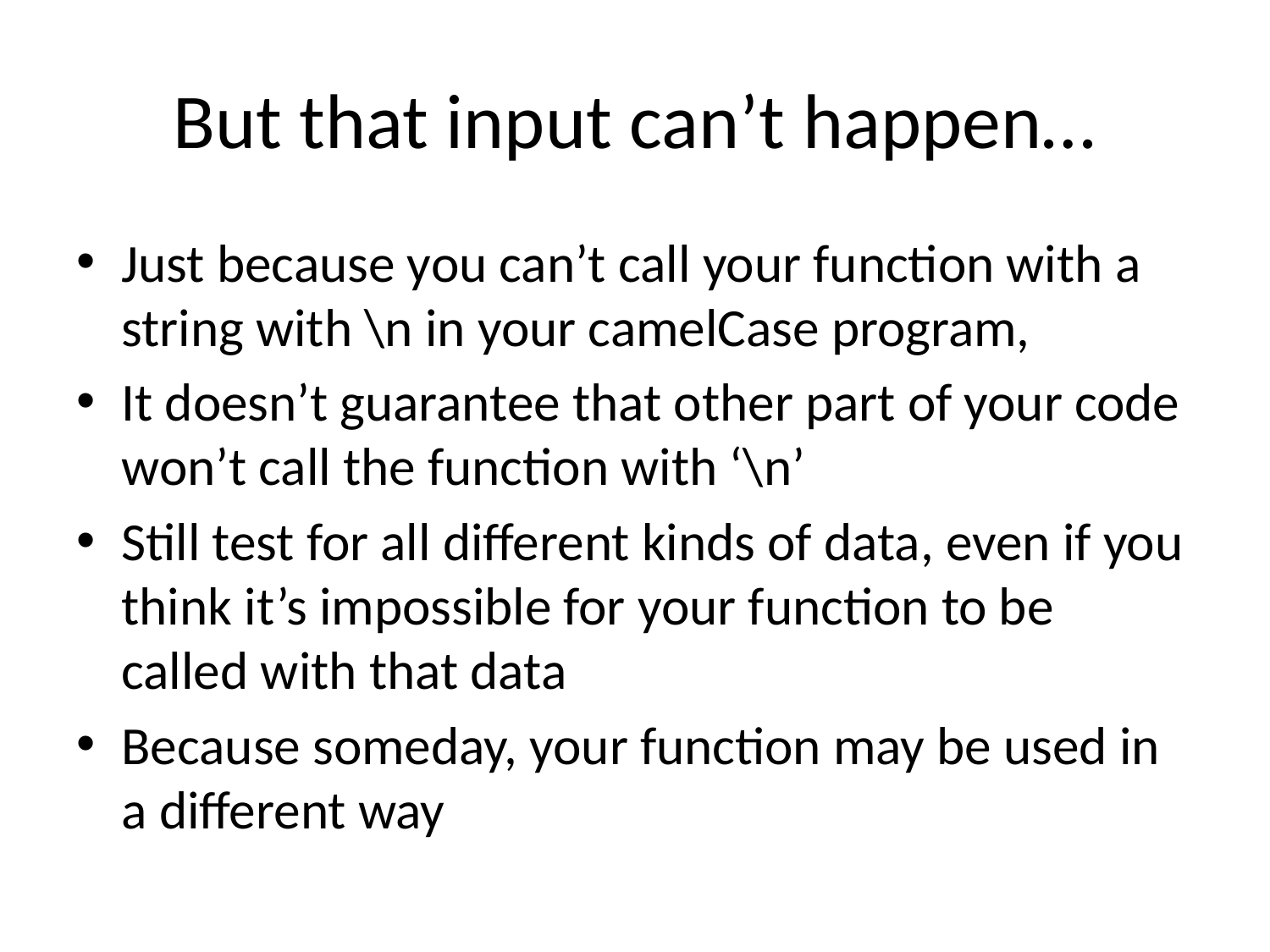

# But that input can’t happen…
Just because you can’t call your function with a string with \n in your camelCase program,
It doesn’t guarantee that other part of your code won’t call the function with ‘\n’
Still test for all different kinds of data, even if you think it’s impossible for your function to be called with that data
Because someday, your function may be used in a different way